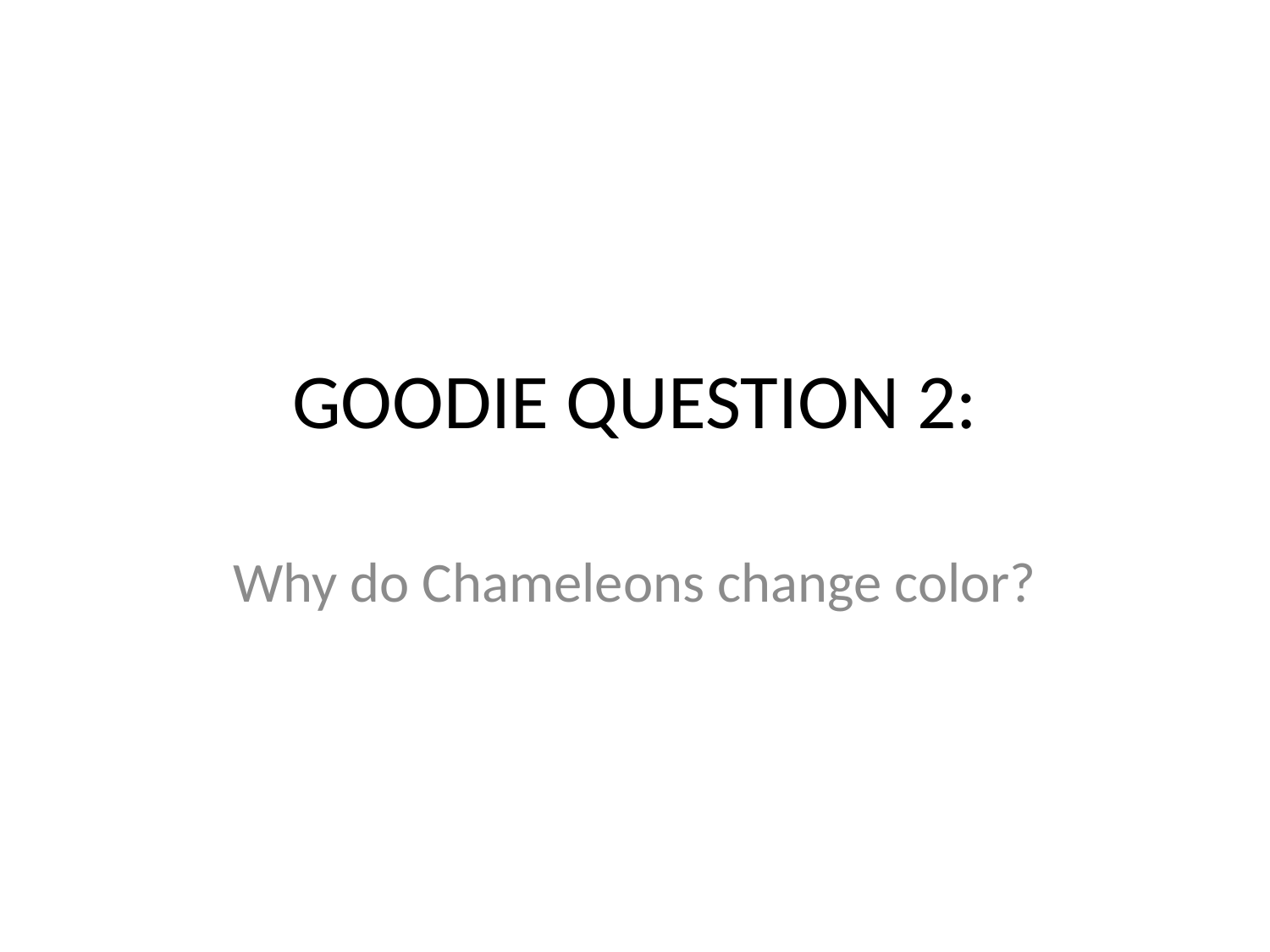

# GOODIE QUESTION 2:
Why do Chameleons change color?